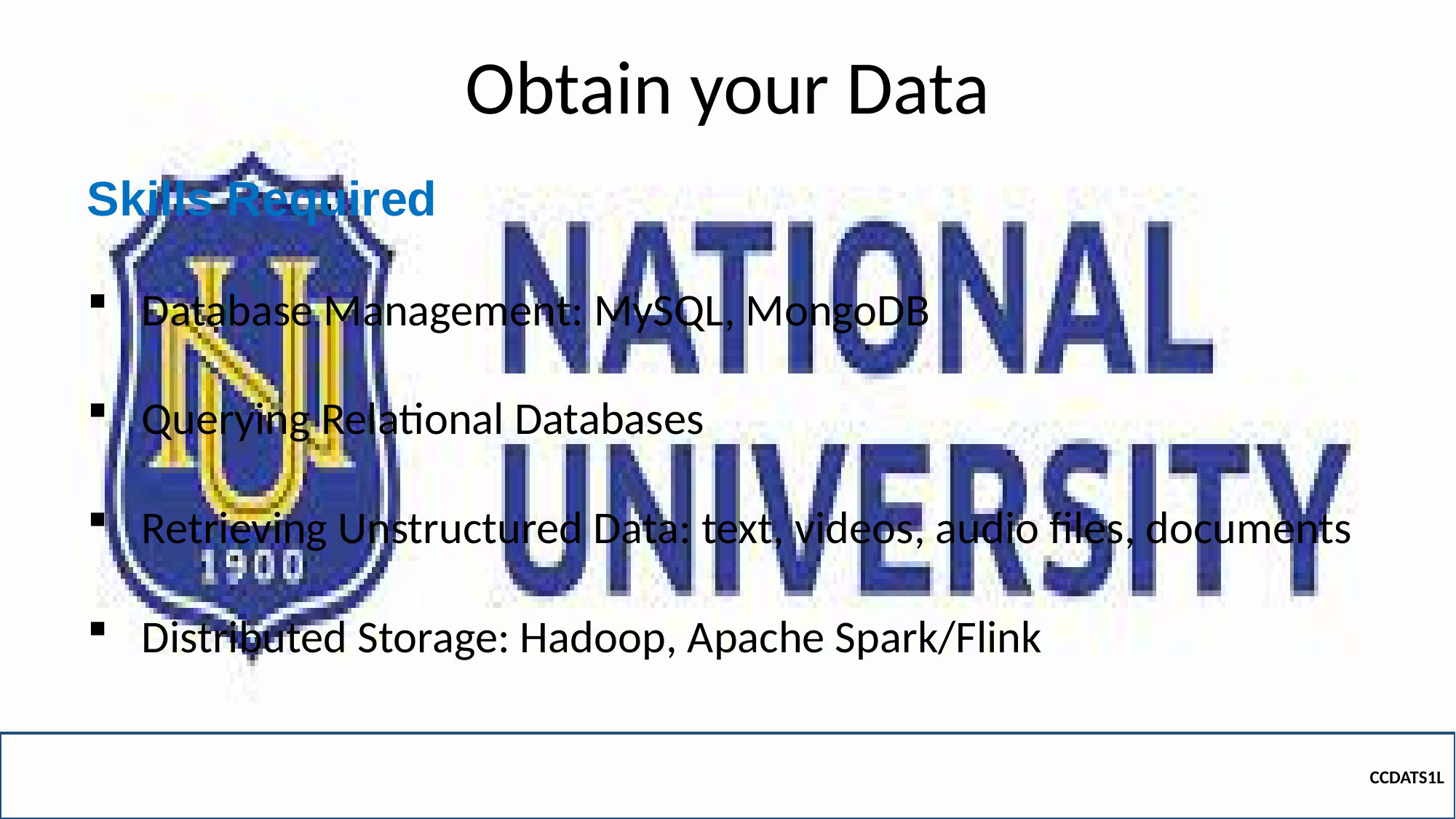

# Obtain your Data
Skills Required

Database Management: MySQL, MongoDB

Querying Relational Databases

Retrieving Unstructured Data: text, videos, audio files, documents

Distributed Storage: Hadoop, Apache Spark/Flink

CCDATS1L